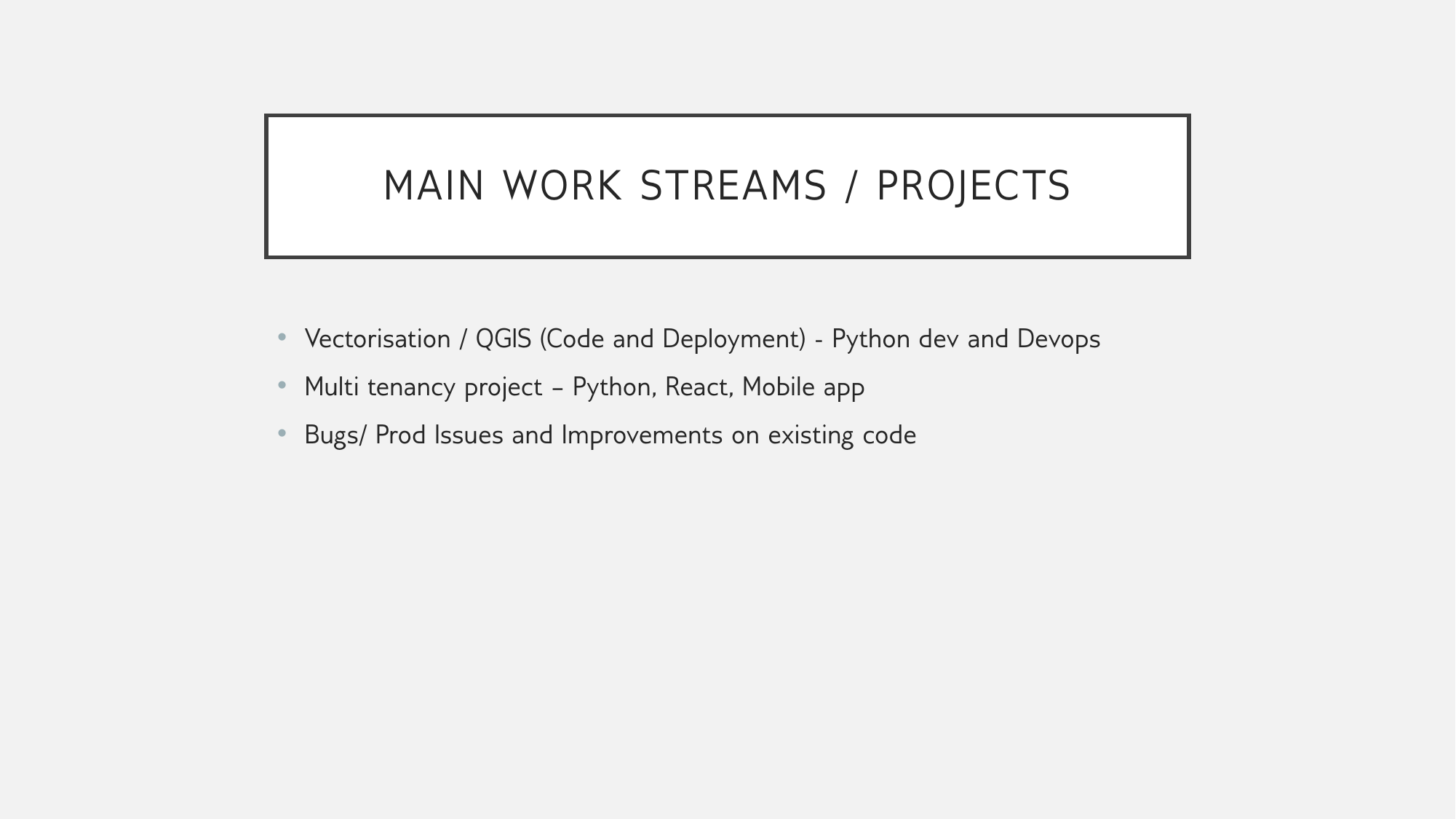

# Main work streams / projects
Vectorisation / QGIS (Code and Deployment) - Python dev and Devops
Multi tenancy project – Python, React, Mobile app
Bugs/ Prod Issues and Improvements on existing code